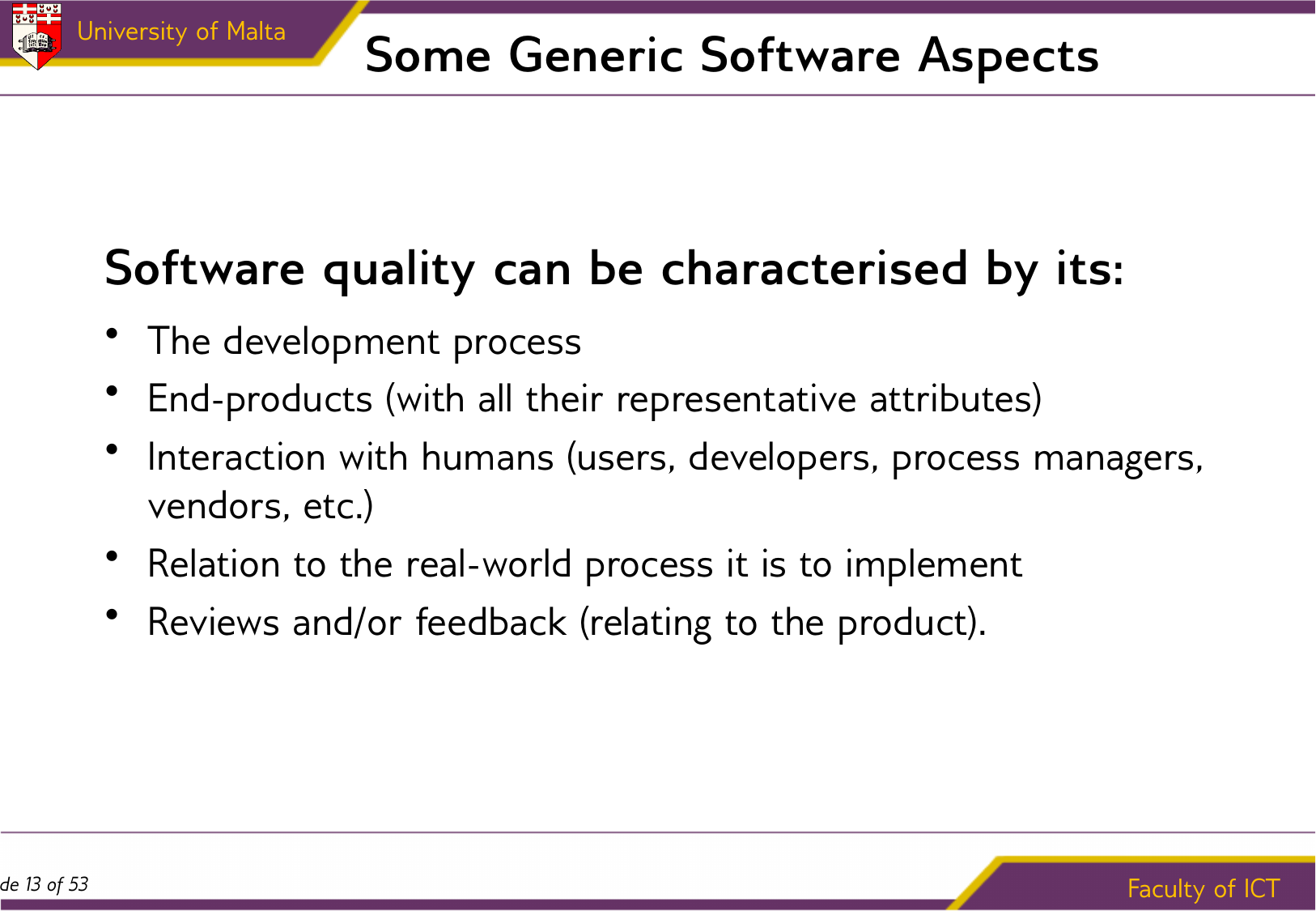

# Some Generic Software Aspects
Software quality can be characterised by its:
The development process
End-products (with all their representative attributes)
Interaction with humans (users, developers, process managers, vendors, etc.)
Relation to the real-world process it is to implement
Reviews and/or feedback (relating to the product).
Faculty of ICT